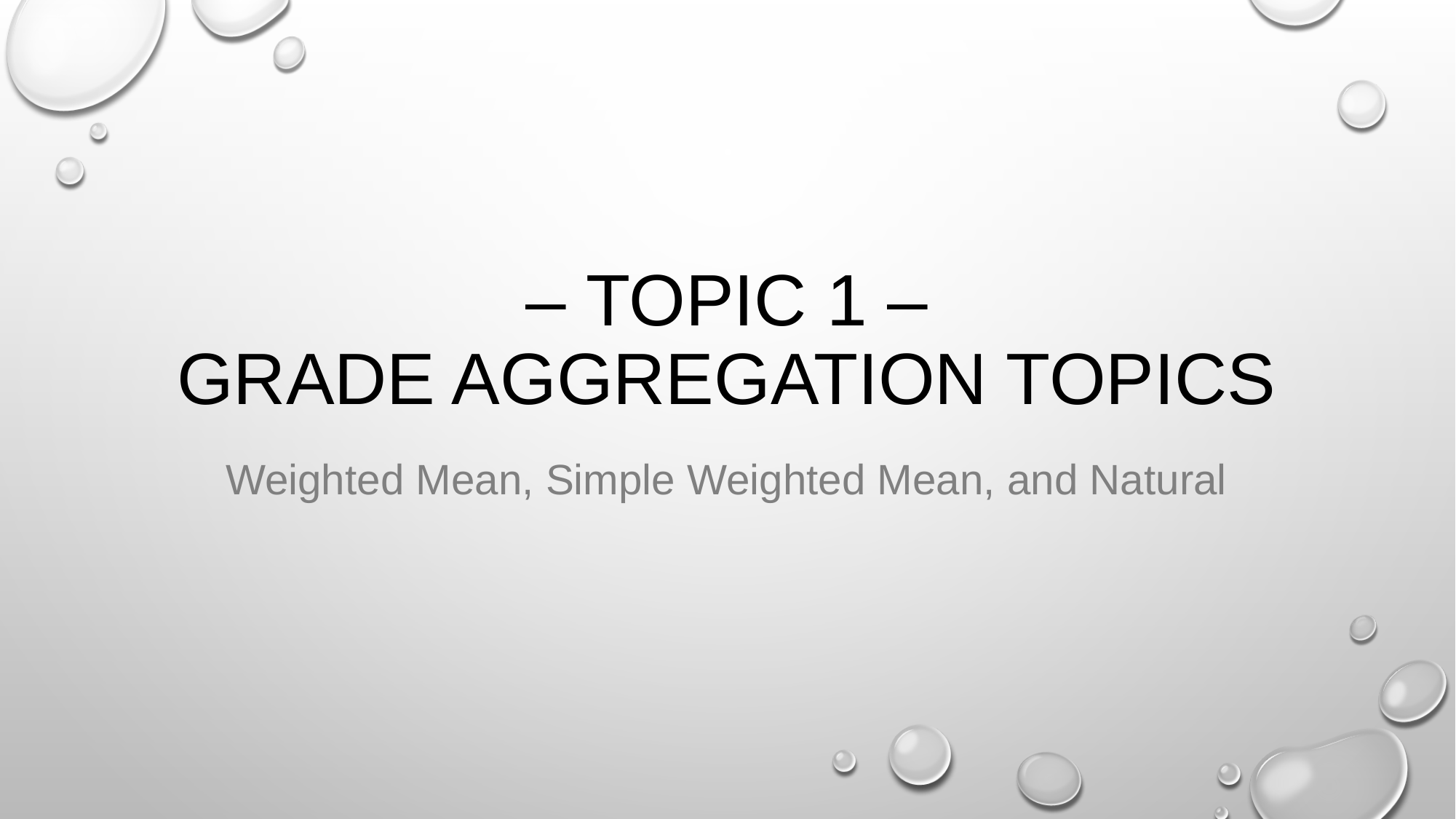

# – Topic 1 – Grade Aggregation Topics
Weighted Mean, Simple Weighted Mean, and Natural